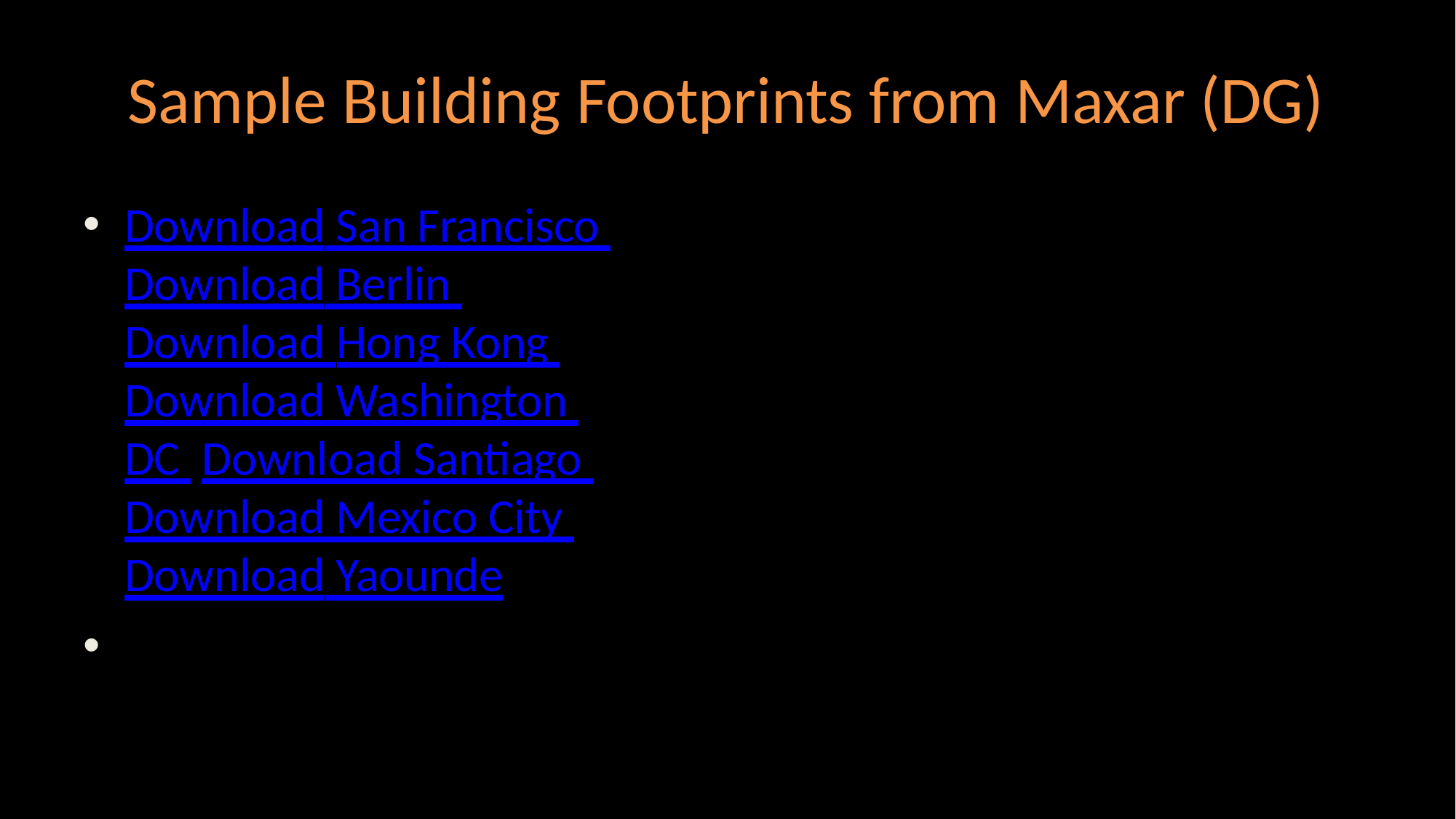

# Sample Building Footprints from Maxar (DG)
Download San Francisco  Download Berlin  Download Hong Kong  Download Washington DC  Download Santiago  Download Mexico City  Download Yaounde
•